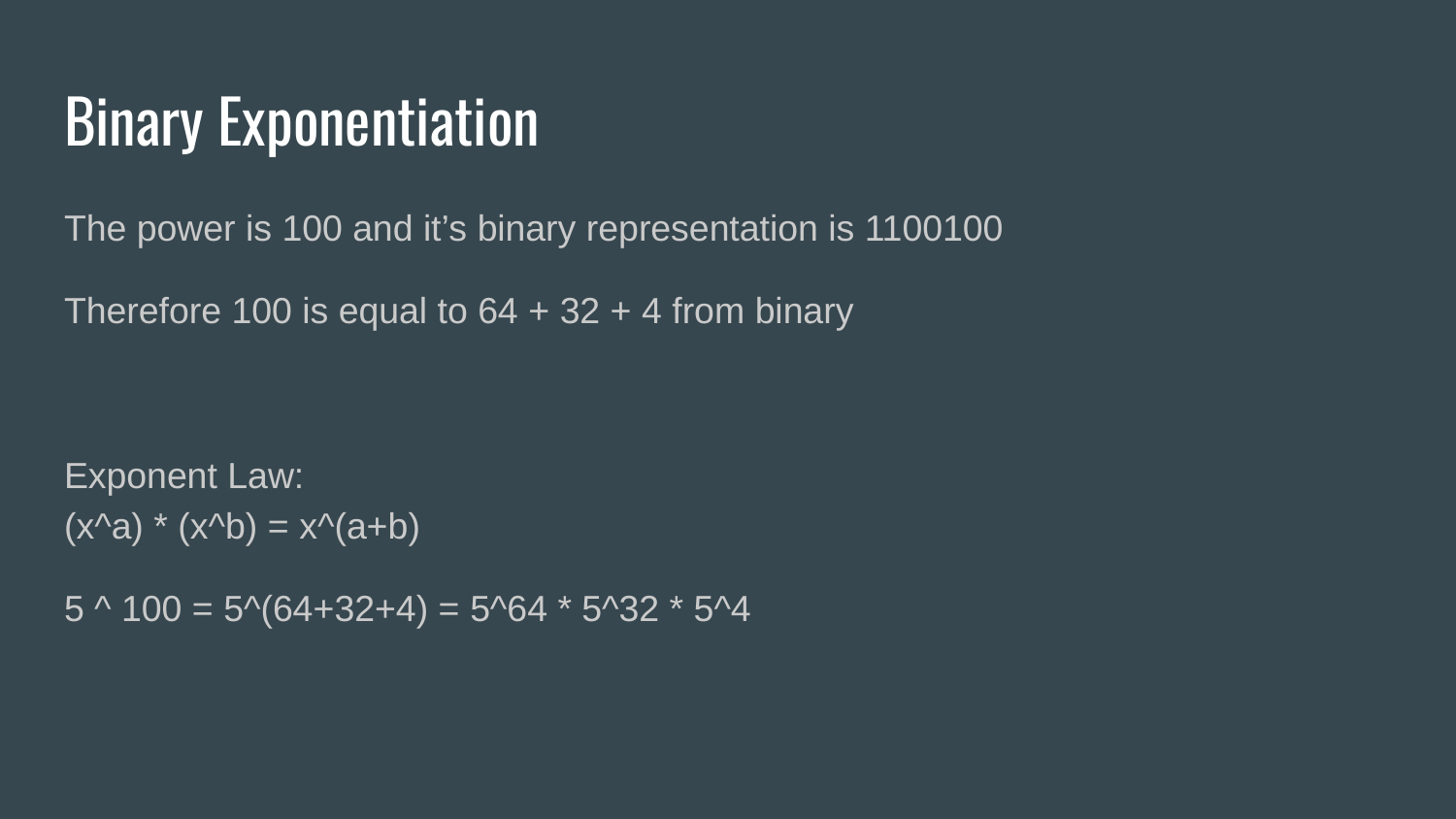

# Binary Exponentiation
The power is 100 and it’s binary representation is 1100100
Therefore 100 is equal to 64 + 32 + 4 from binary

Exponent Law:
(x^a) * (x^b) = x^(a+b)
5 ^ 100 = 5^(64+32+4) = 5^64 * 5^32 * 5^4